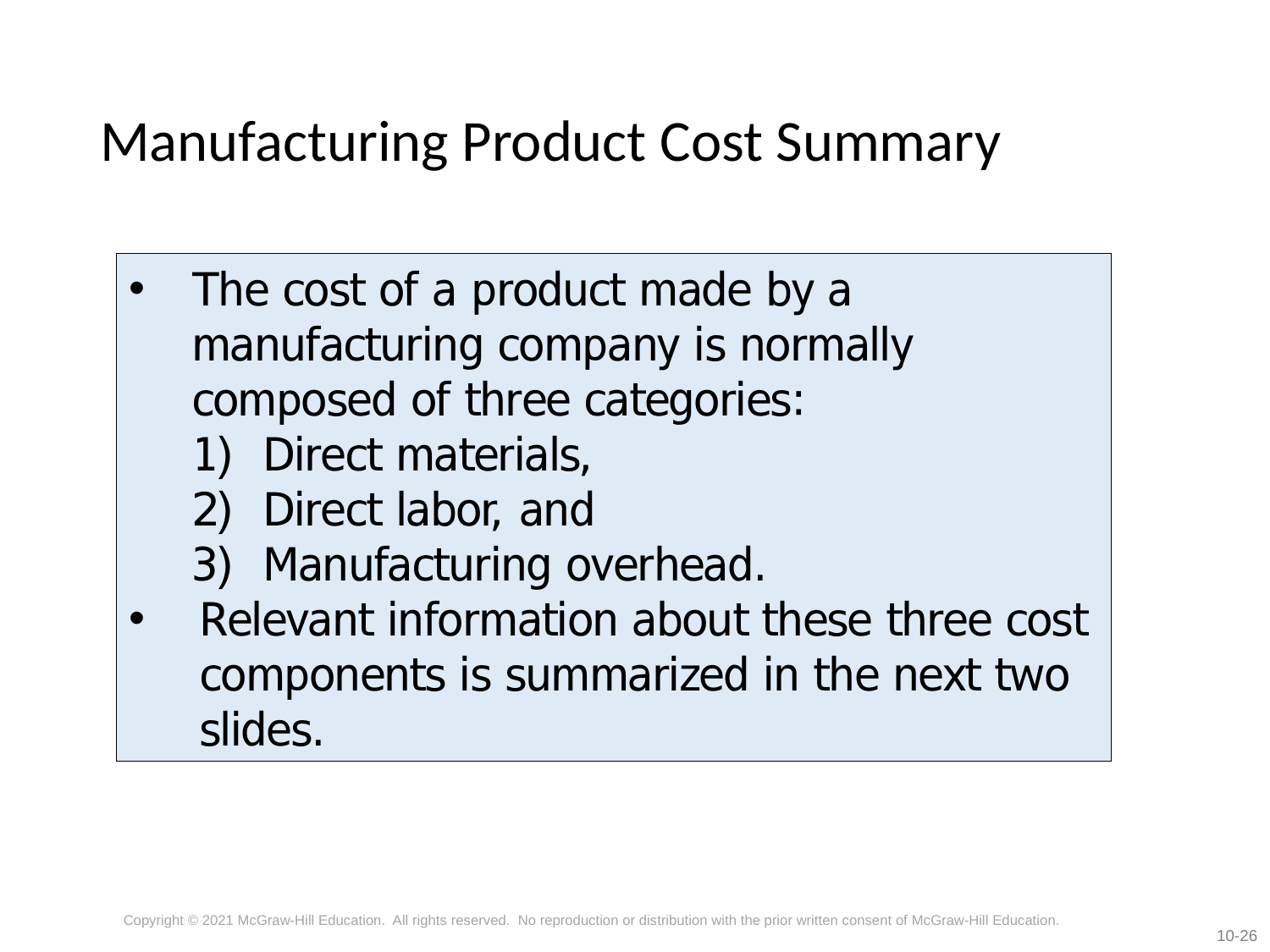

# Manufacturing Product Cost Summary
The cost of a product made by a manufacturing company is normally composed of three categories:
Direct materials,
Direct labor, and
Manufacturing overhead.
Relevant information about these three cost components is summarized in the next two slides.